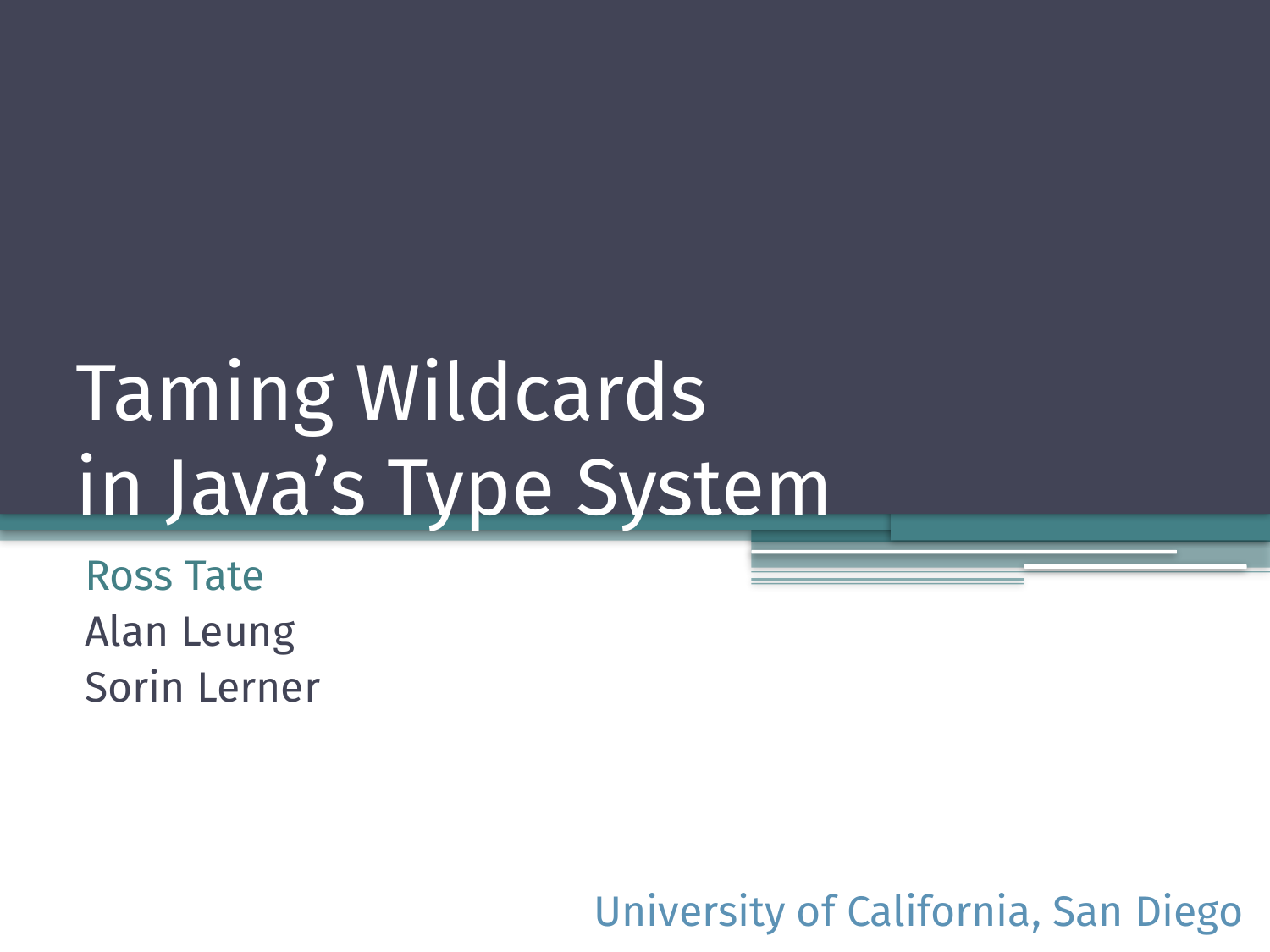

# Taming Wildcards in Java’s Type System
Ross Tate
Alan Leung
Sorin Lerner
University of California, San Diego